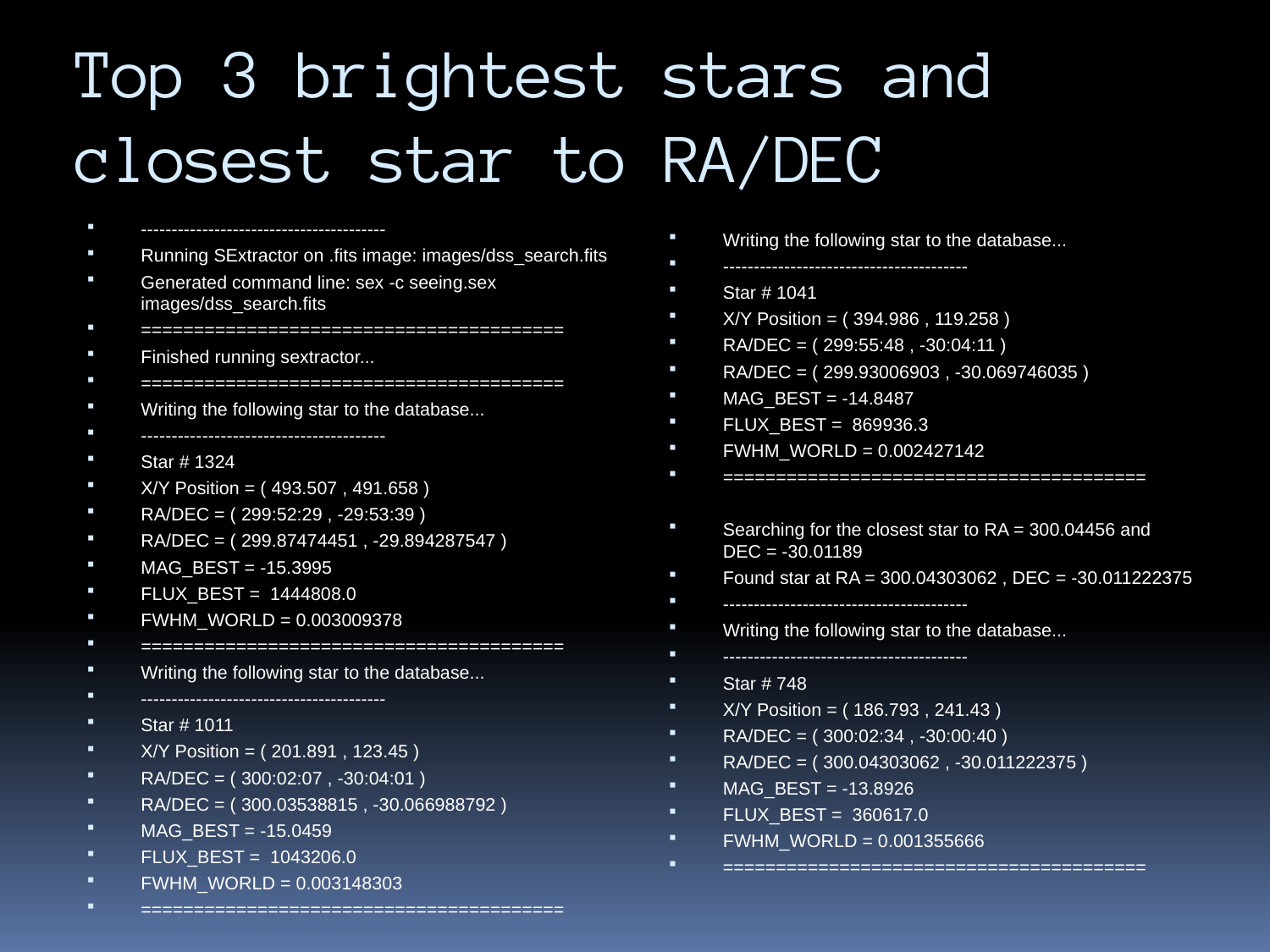

# Top 3 brightest stars and closest star to RA/DEC
----------------------------------------
Running SExtractor on .fits image: images/dss_search.fits
Generated command line: sex -c seeing.sex images/dss_search.fits
========================================
Finished running sextractor...
========================================
Writing the following star to the database...
----------------------------------------
Star # 1324
X/Y Position = ( 493.507 , 491.658 )
RA/DEC = ( 299:52:29 , -29:53:39 )
RA/DEC = ( 299.87474451 , -29.894287547 )
MAG_BEST = -15.3995
FLUX_BEST =  1444808.0
FWHM_WORLD = 0.003009378
========================================
Writing the following star to the database...
----------------------------------------
Star # 1011
X/Y Position = ( 201.891 , 123.45 )
RA/DEC = ( 300:02:07 , -30:04:01 )
RA/DEC = ( 300.03538815 , -30.066988792 )
MAG_BEST = -15.0459
FLUX_BEST =  1043206.0
FWHM_WORLD = 0.003148303
========================================

Writing the following star to the database...
----------------------------------------
Star # 1041
X/Y Position = ( 394.986 , 119.258 )
RA/DEC = ( 299:55:48 , -30:04:11 )
RA/DEC = ( 299.93006903 , -30.069746035 )
MAG_BEST = -14.8487
FLUX_BEST =  869936.3
FWHM_WORLD = 0.002427142
========================================

Searching for the closest star to RA = 300.04456 and DEC = -30.01189
Found star at RA = 300.04303062 , DEC = -30.011222375
----------------------------------------
Writing the following star to the database...
----------------------------------------
Star # 748
X/Y Position = ( 186.793 , 241.43 )
RA/DEC = ( 300:02:34 , -30:00:40 )
RA/DEC = ( 300.04303062 , -30.011222375 )
MAG_BEST = -13.8926
FLUX_BEST =  360617.0
FWHM_WORLD = 0.001355666
========================================